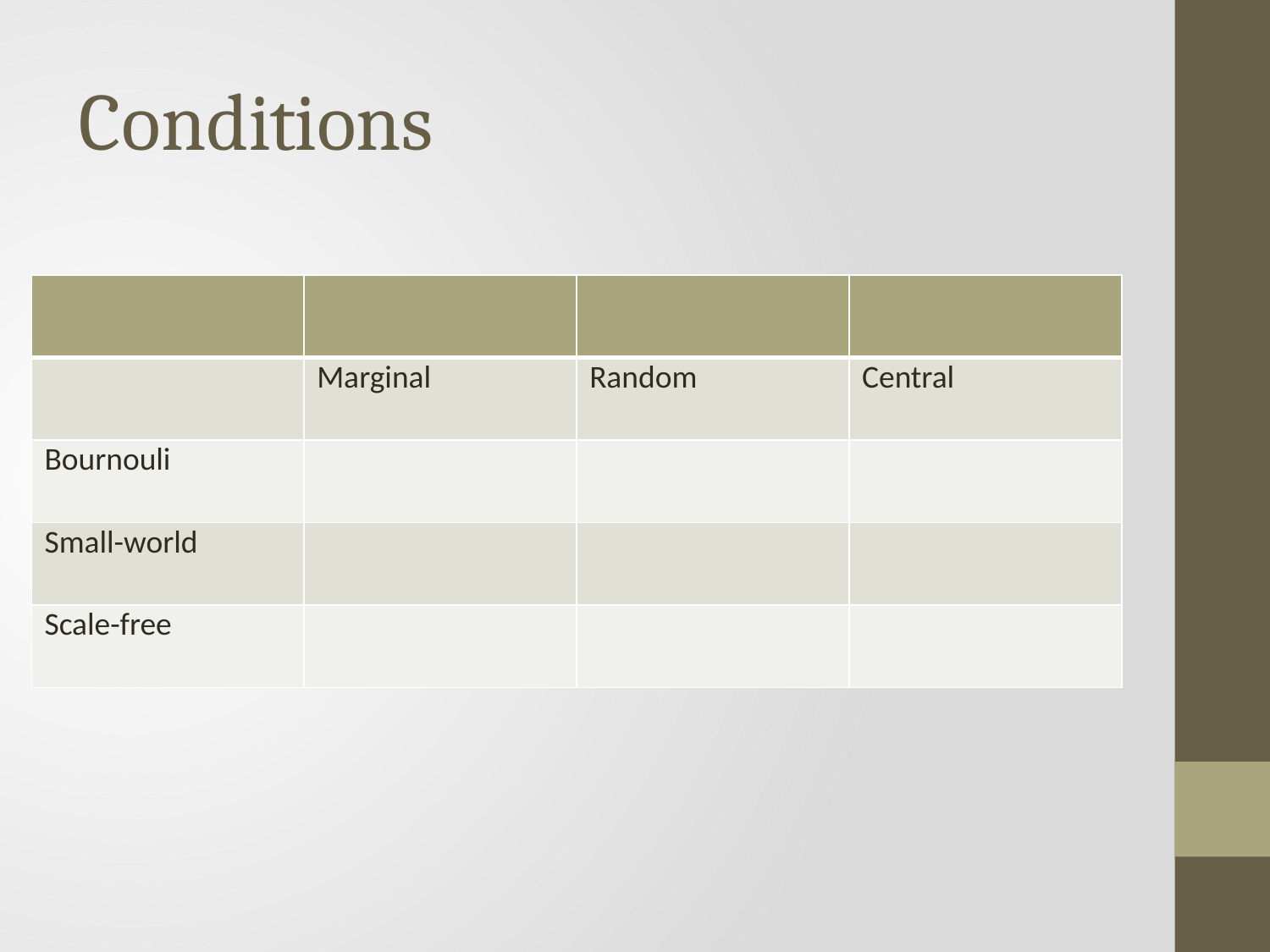

# Conditions
|  |  |  |  |
| --- | --- | --- | --- |
|  | Marginal | Random | Central |
| Bournouli |  |  |  |
| Small-world |  |  |  |
| Scale-free |  |  |  |